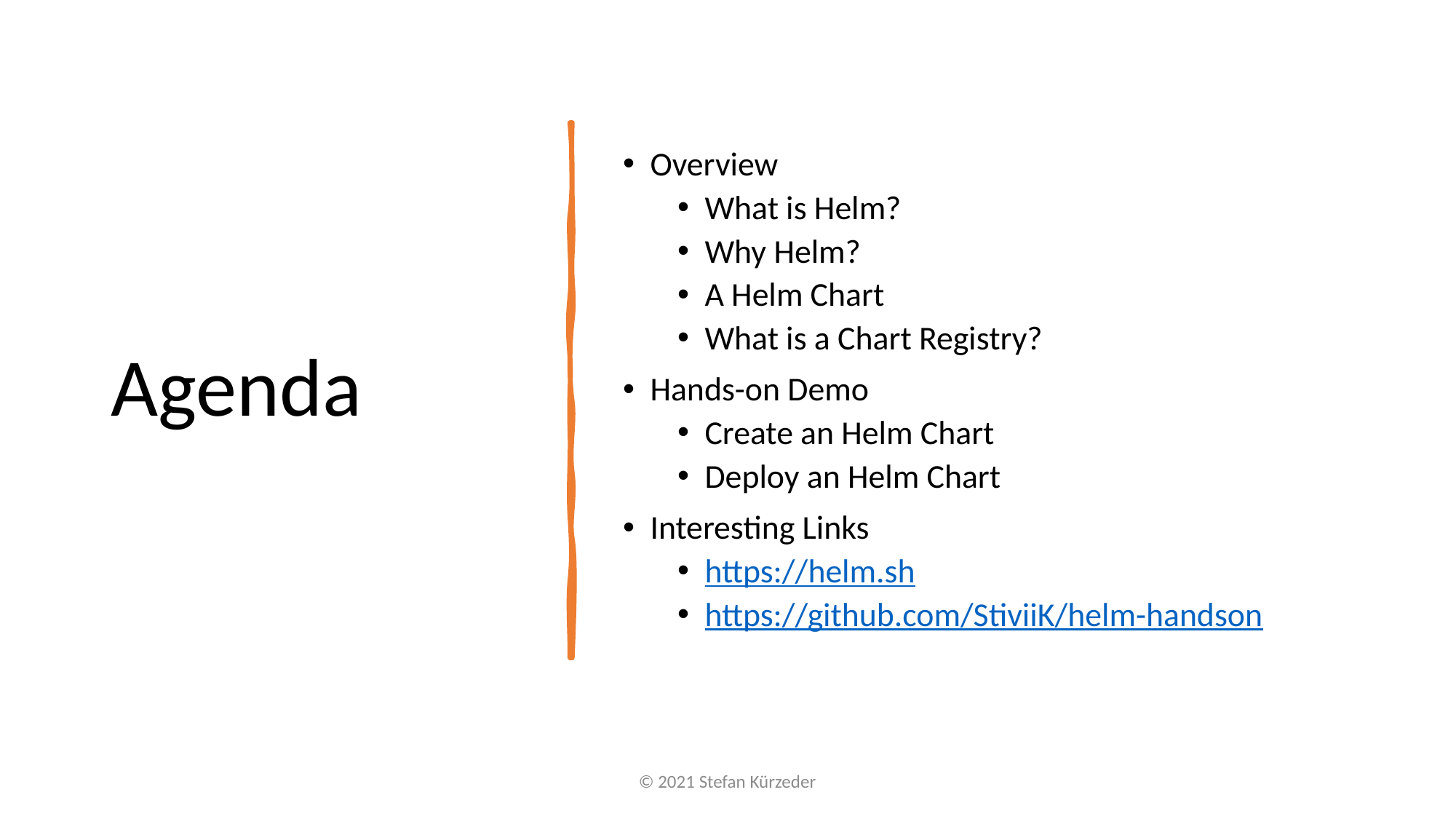

# Agenda
Overview
What is Helm?
Why Helm?
A Helm Chart
What is a Chart Registry?
Hands-on Demo
Create an Helm Chart
Deploy an Helm Chart
Interesting Links
https://helm.sh
https://github.com/StiviiK/helm-handson

© 2021 Stefan Kürzeder